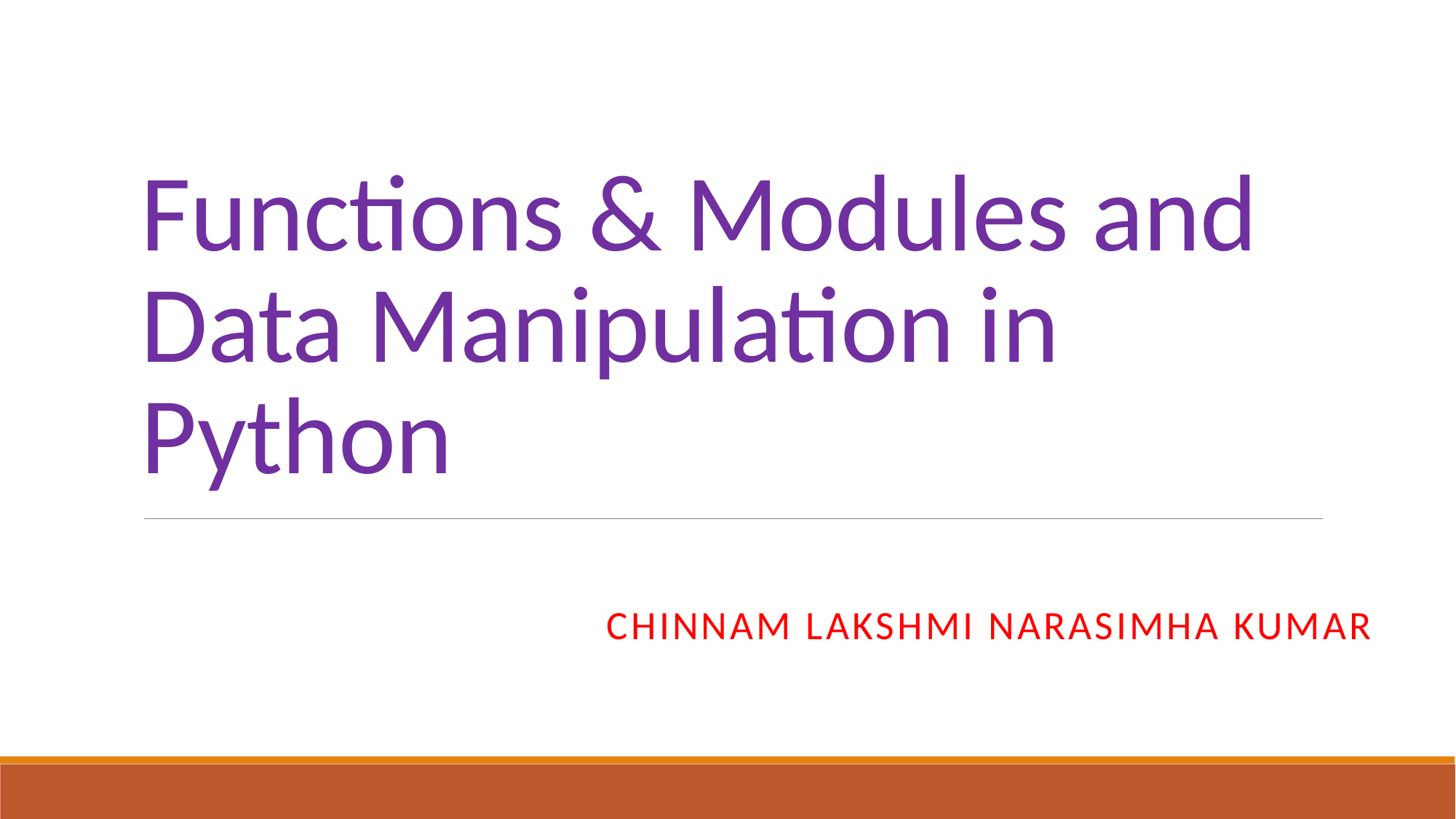

# Functions & Modules and Data Manipulation in Python
CHINNAM LAKSHMI NARASIMHA KUMAR